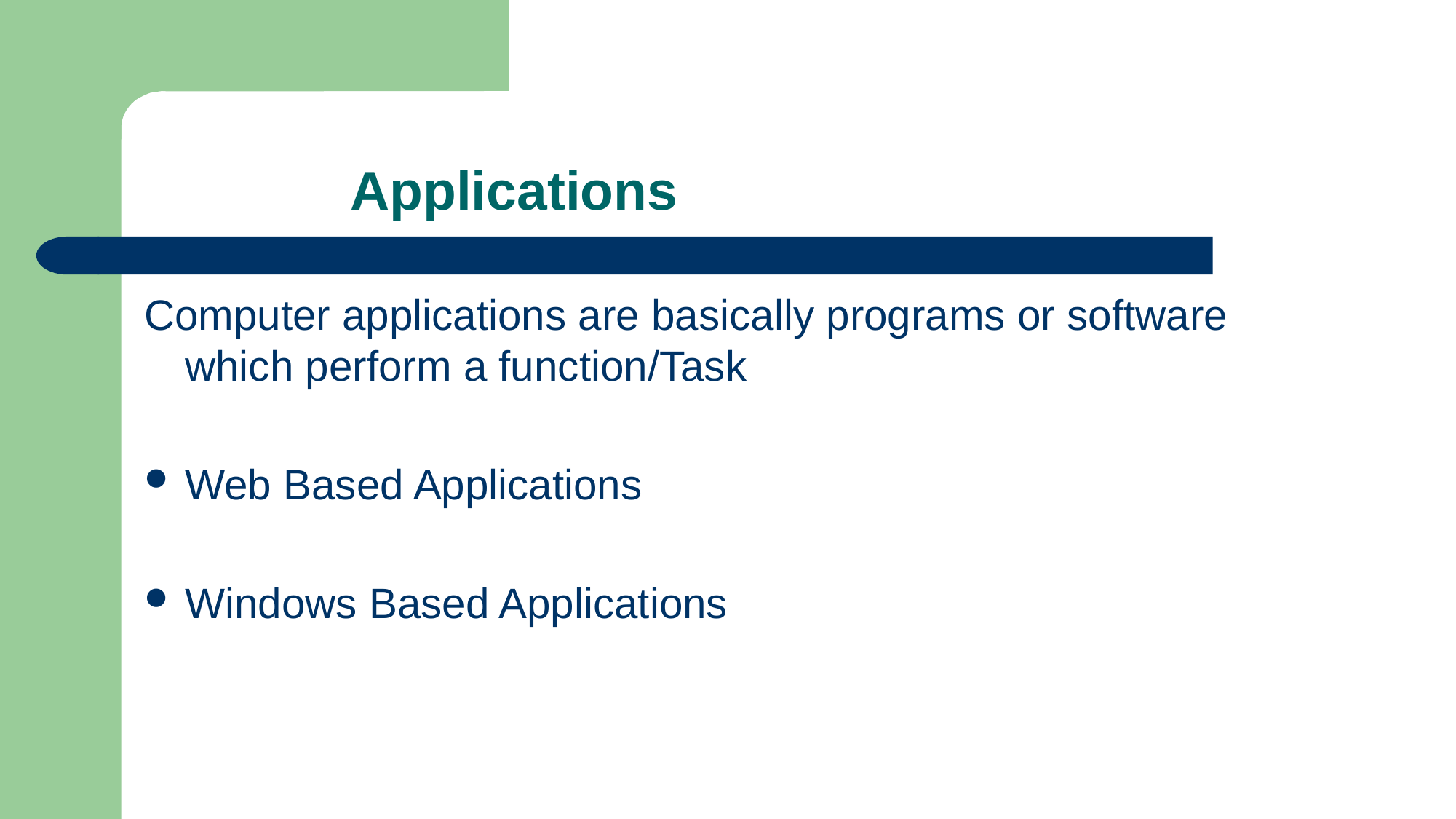

# Applications
Computer applications are basically programs or software which perform a function/Task

Web Based Applications

Windows Based Applications